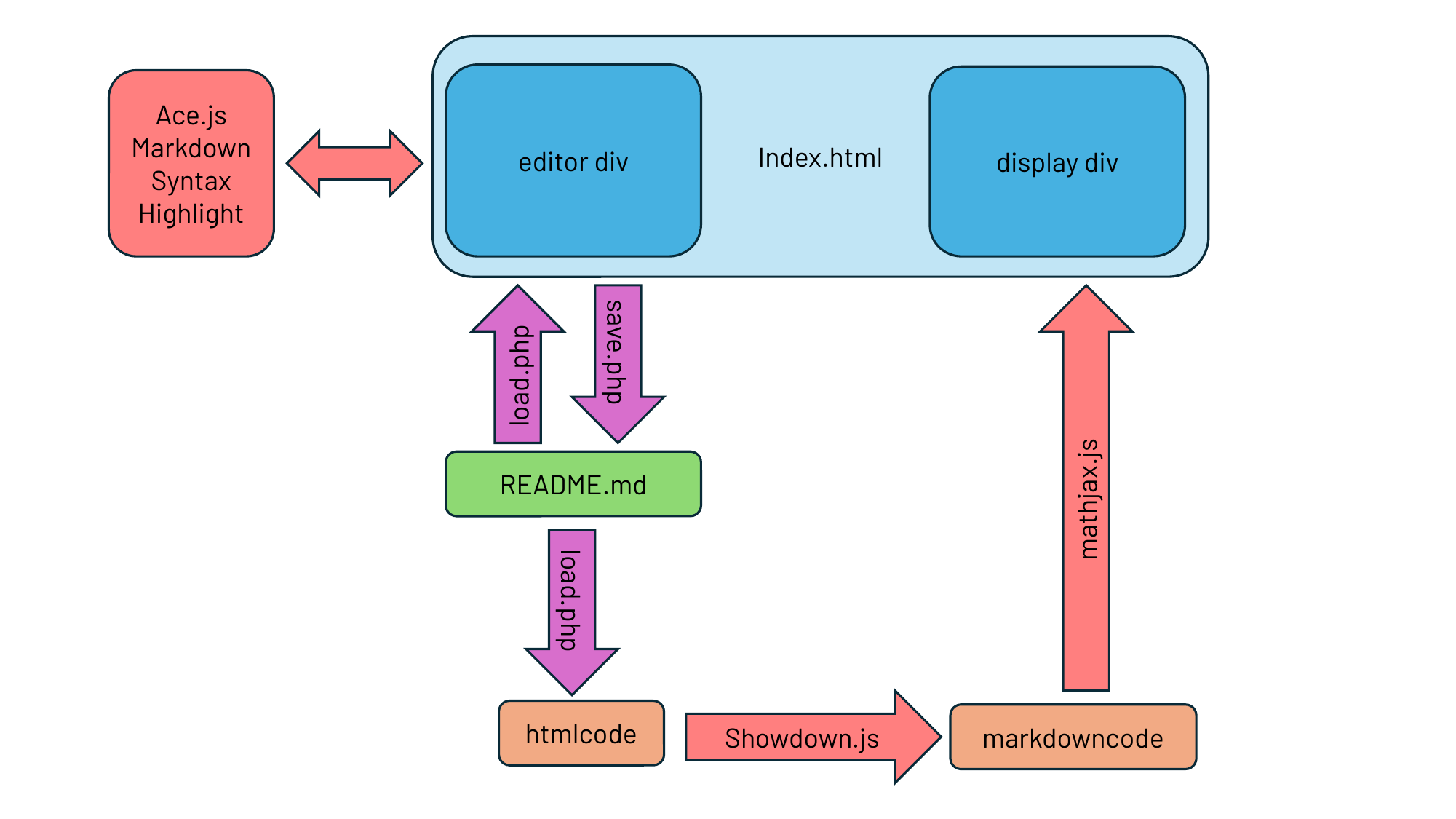

Index.html
editor div
display div
Ace.js
Markdown Syntax Highlight

load.php
save.php
mathjax.js
README.md
load.php
Showdown.js
htmlcode
markdowncode